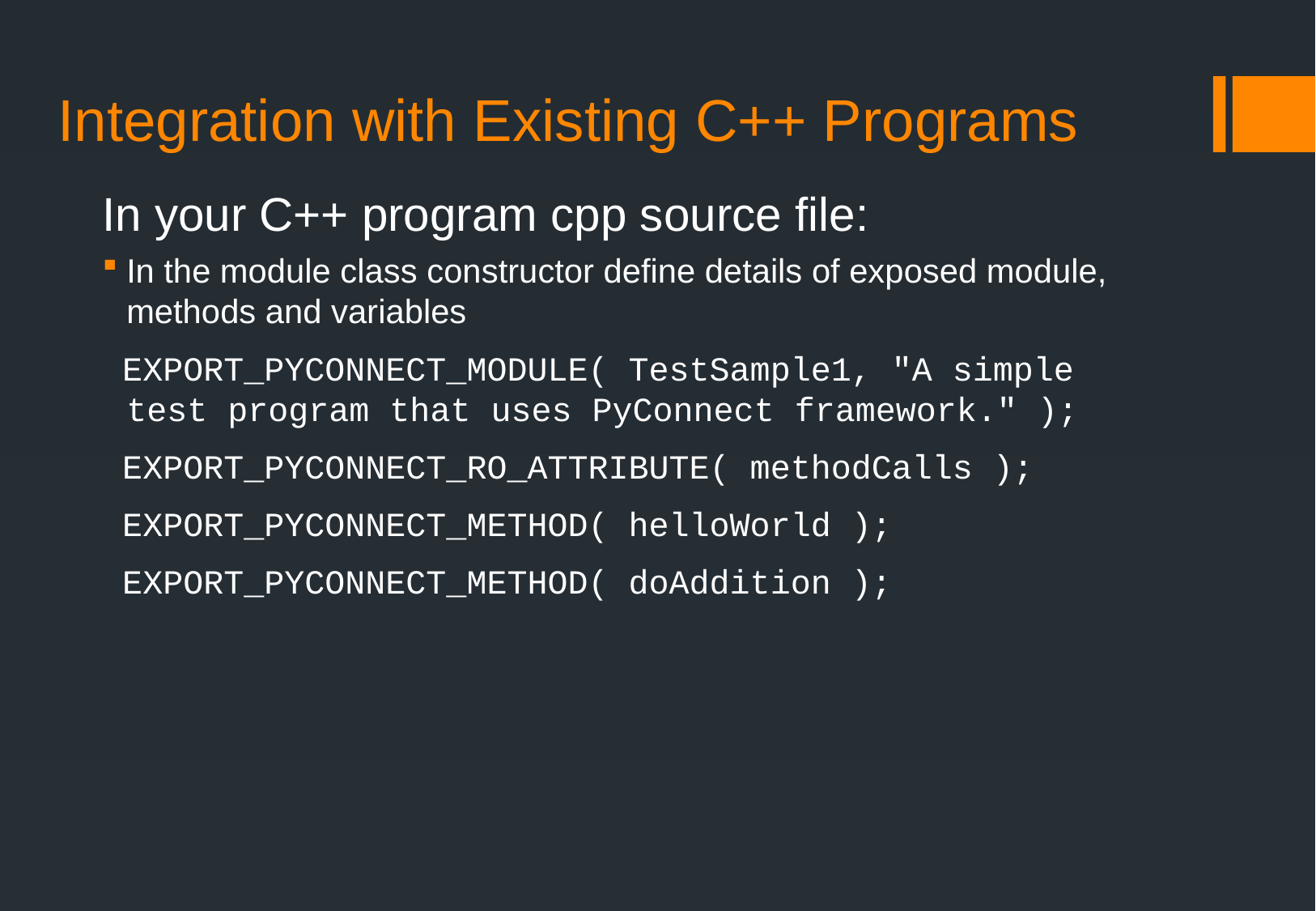

# Integration with Existing C++ Programs
In your C++ program cpp source file:
In the module class constructor define details of exposed module, methods and variables
 EXPORT_PYCONNECT_MODULE( TestSample1, "A simple test program that uses PyConnect framework." );
 EXPORT_PYCONNECT_RO_ATTRIBUTE( methodCalls );
 EXPORT_PYCONNECT_METHOD( helloWorld );
 EXPORT_PYCONNECT_METHOD( doAddition );